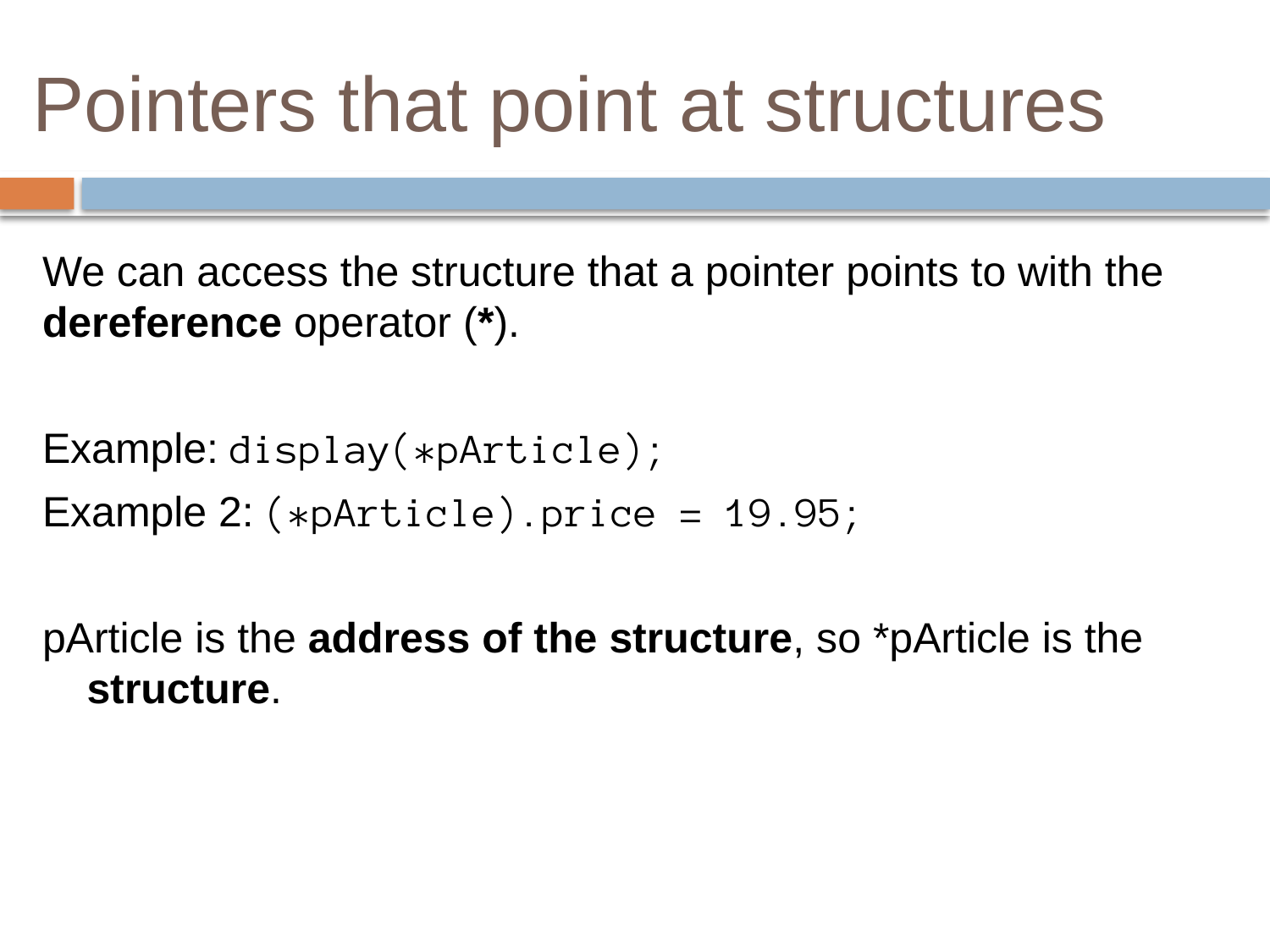

# Pointers that point at structures
We can access the structure that a pointer points to with the dereference operator (*).

Example: display(*pArticle);
Example 2: (*pArticle).price = 19.95;

pArticle is the address of the structure, so *pArticle is the structure.